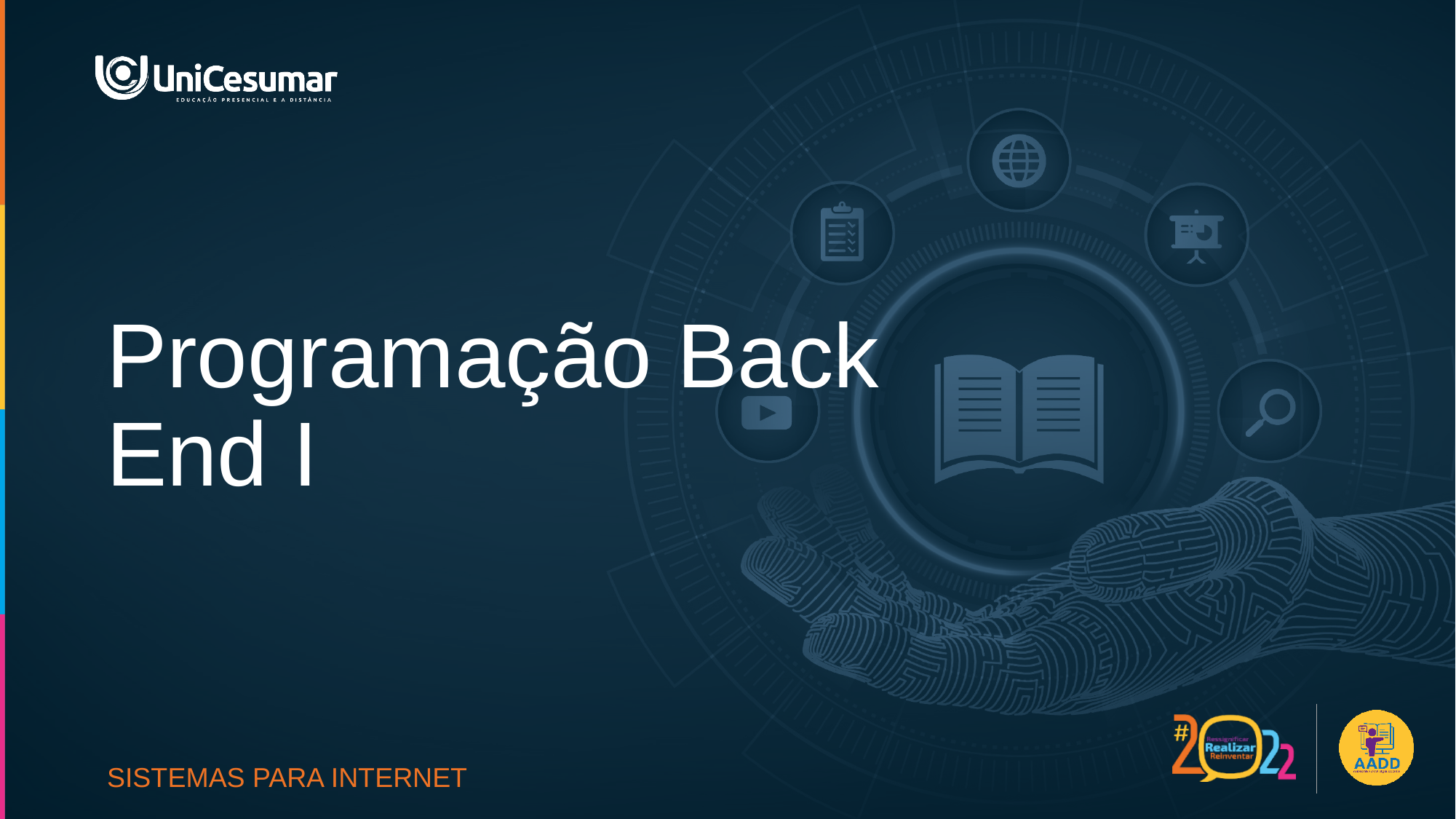

# Programação Back End I
SISTEMAS PARA INTERNET